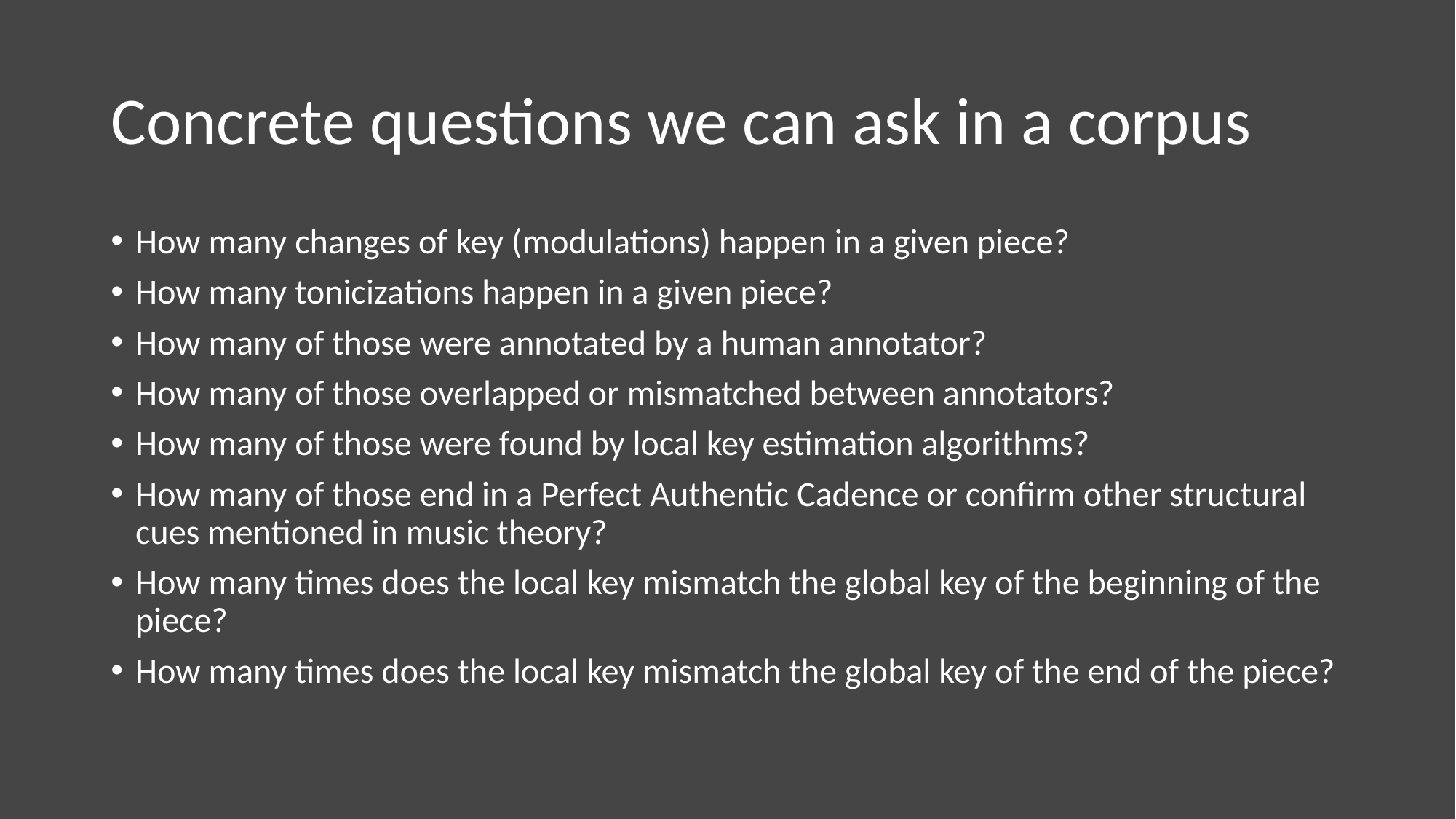

# Concrete questions we can ask in a corpus
How many changes of key (modulations) happen in a given piece?
How many tonicizations happen in a given piece?
How many of those were annotated by a human annotator?
How many of those overlapped or mismatched between annotators?
How many of those were found by local key estimation algorithms?
How many of those end in a Perfect Authentic Cadence or confirm other structural cues mentioned in music theory?
How many times does the local key mismatch the global key of the beginning of the piece?
How many times does the local key mismatch the global key of the end of the piece?